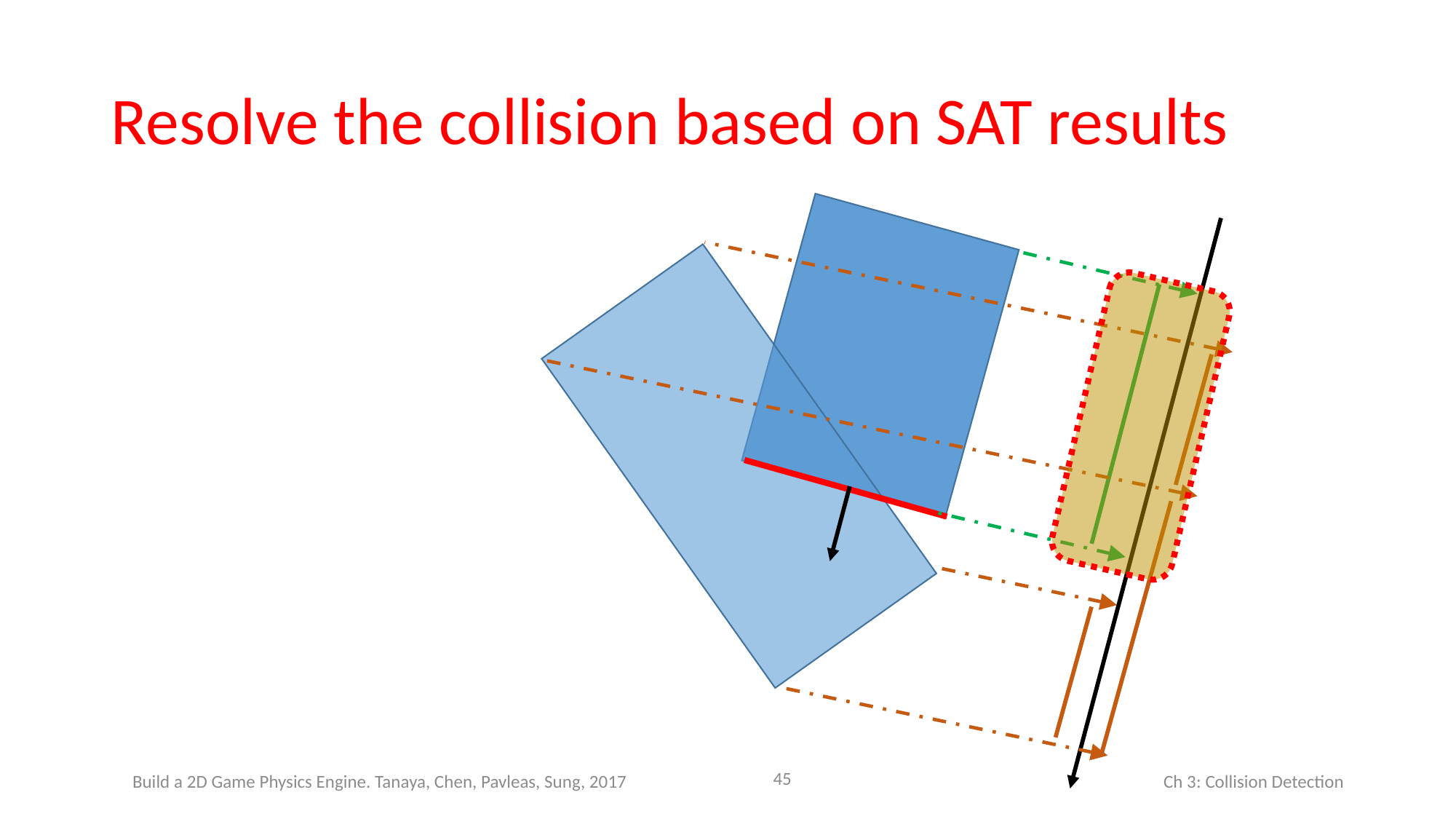

# Resolve the collision based on SAT results